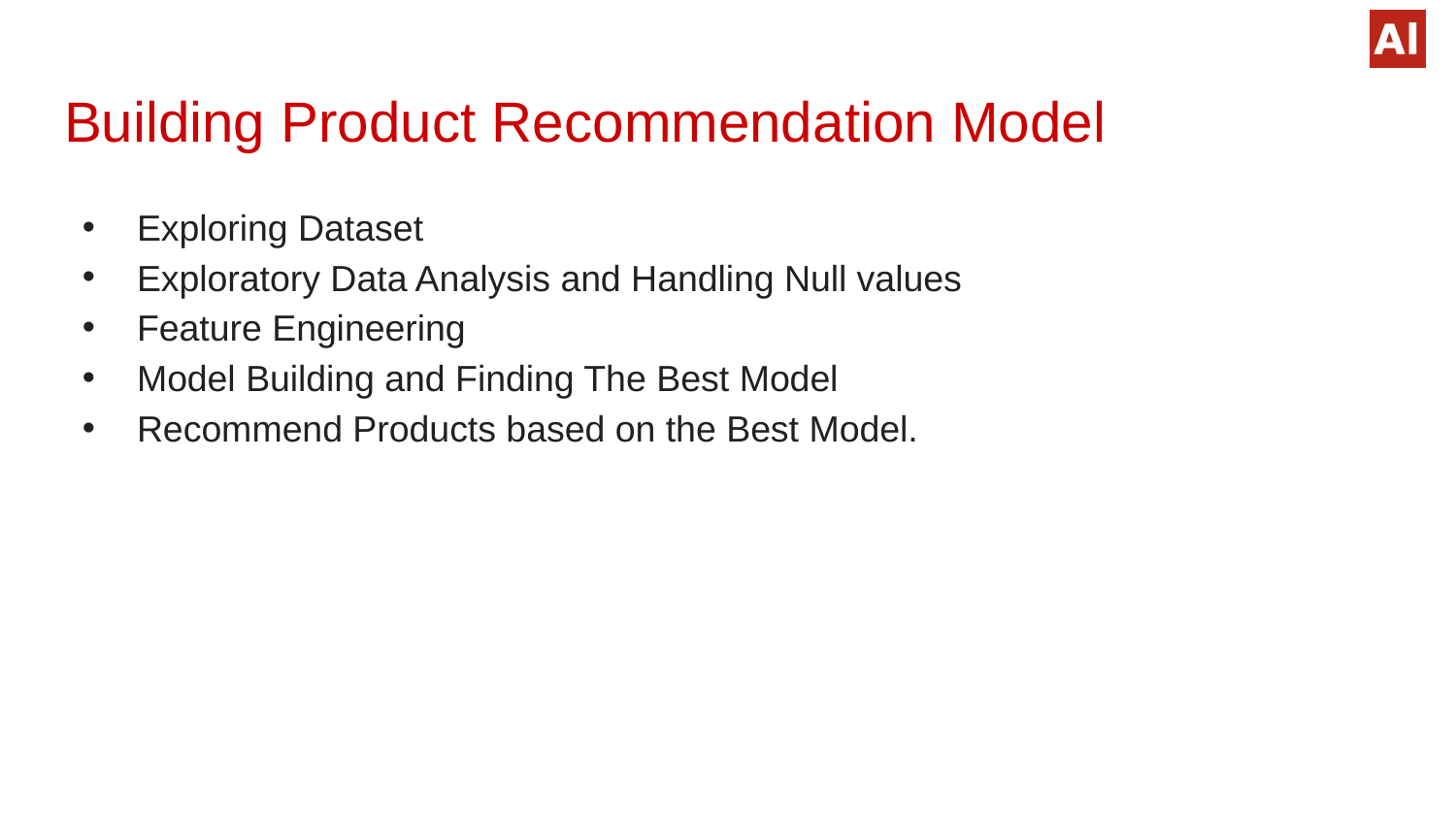

# Building Product Recommendation Model
Exploring Dataset
Exploratory Data Analysis and Handling Null values
Feature Engineering
Model Building and Finding The Best Model
Recommend Products based on the Best Model.